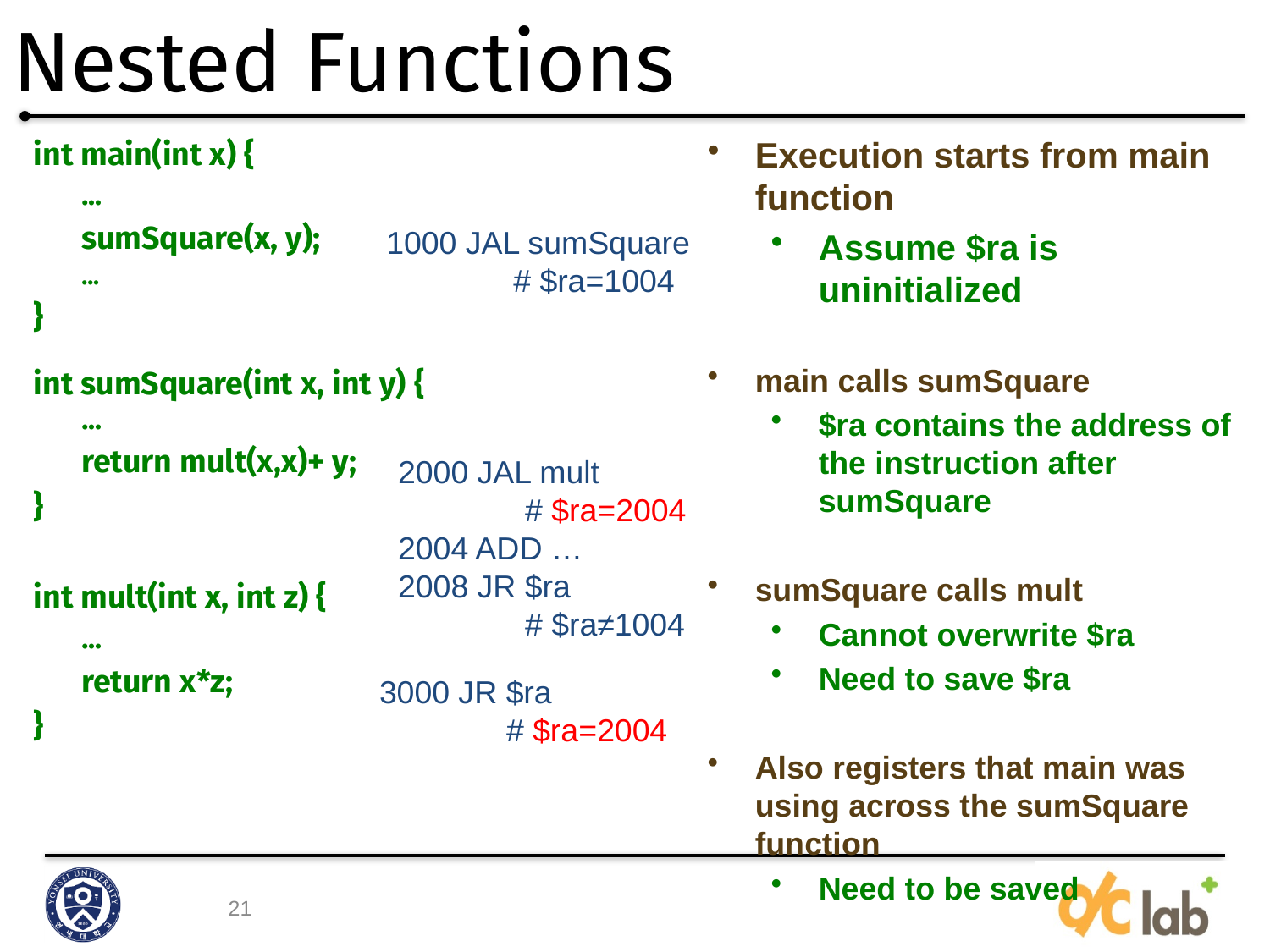

# Nested Functions
int main(int x) {
	...
	sumSquare(x, y);
	...
}

int sumSquare(int x, int y) {
...
	return mult(x,x)+ y;
}

int mult(int x, int z) {
	...
	return x*z;
}
Execution starts from main function
Assume $ra is uninitialized

main calls sumSquare
$ra contains the address of the instruction after sumSquare

sumSquare calls mult
Cannot overwrite $ra
Need to save $ra

Also registers that main was using across the sumSquare function
Need to be saved
1000 JAL sumSquare
	# $ra=1004
2000 JAL mult
	# $ra=2004
2004 ADD …
2008 JR $ra
	# $ra≠1004
3000 JR $ra
	# $ra=2004
21